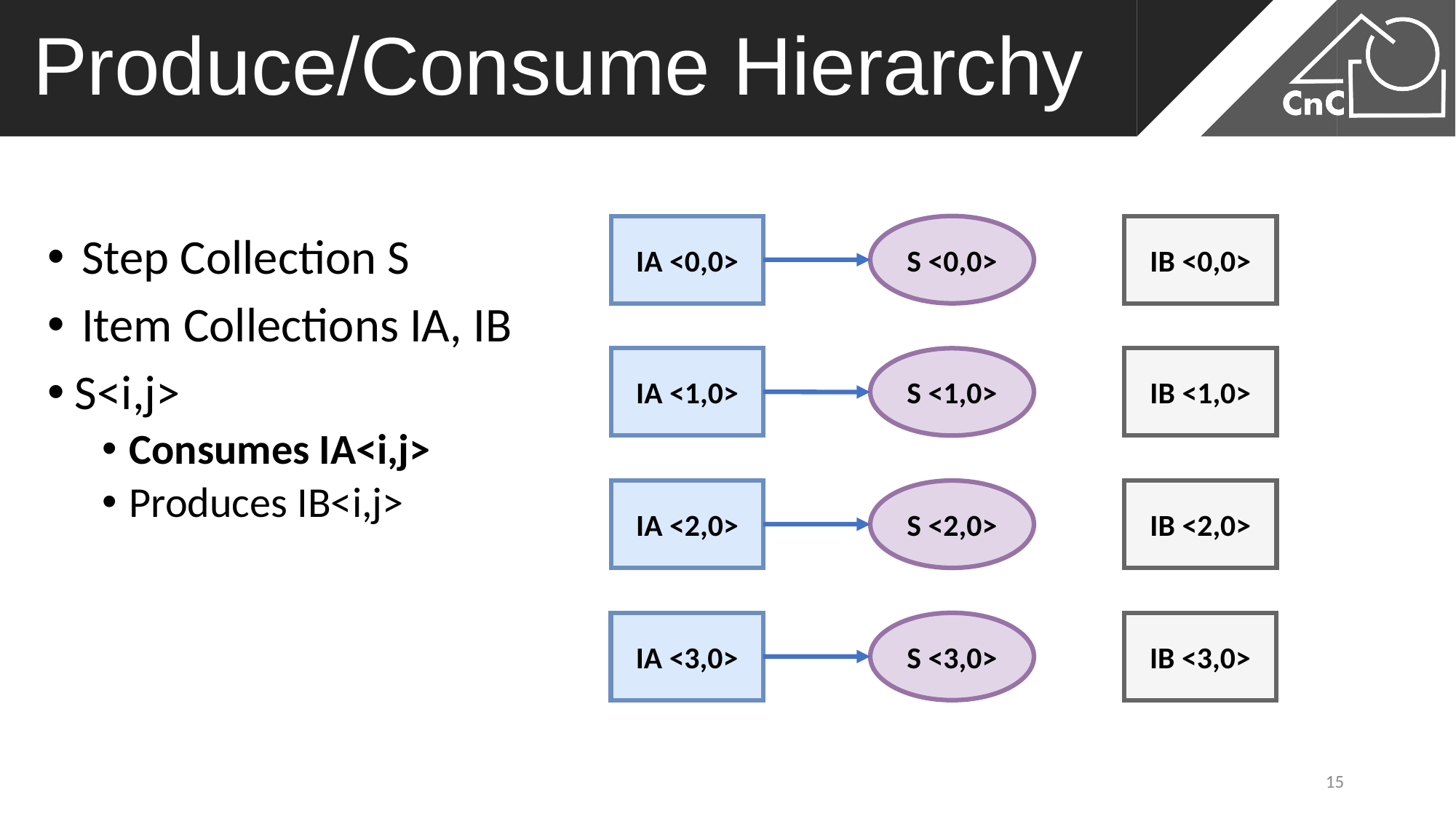

# Produce/Consume Hierarchy
IA <0,0>
S <0,0>
IB <0,0>
Step Collection S
Item Collections IA, IB
S<i,j>
Consumes IA<i,j>
Produces IB<i,j>
IA <1,0>
S <1,0>
IB <1,0>
IA <2,0>
S <2,0>
IB <2,0>
IA <3,0>
S <3,0>
IB <3,0>
15